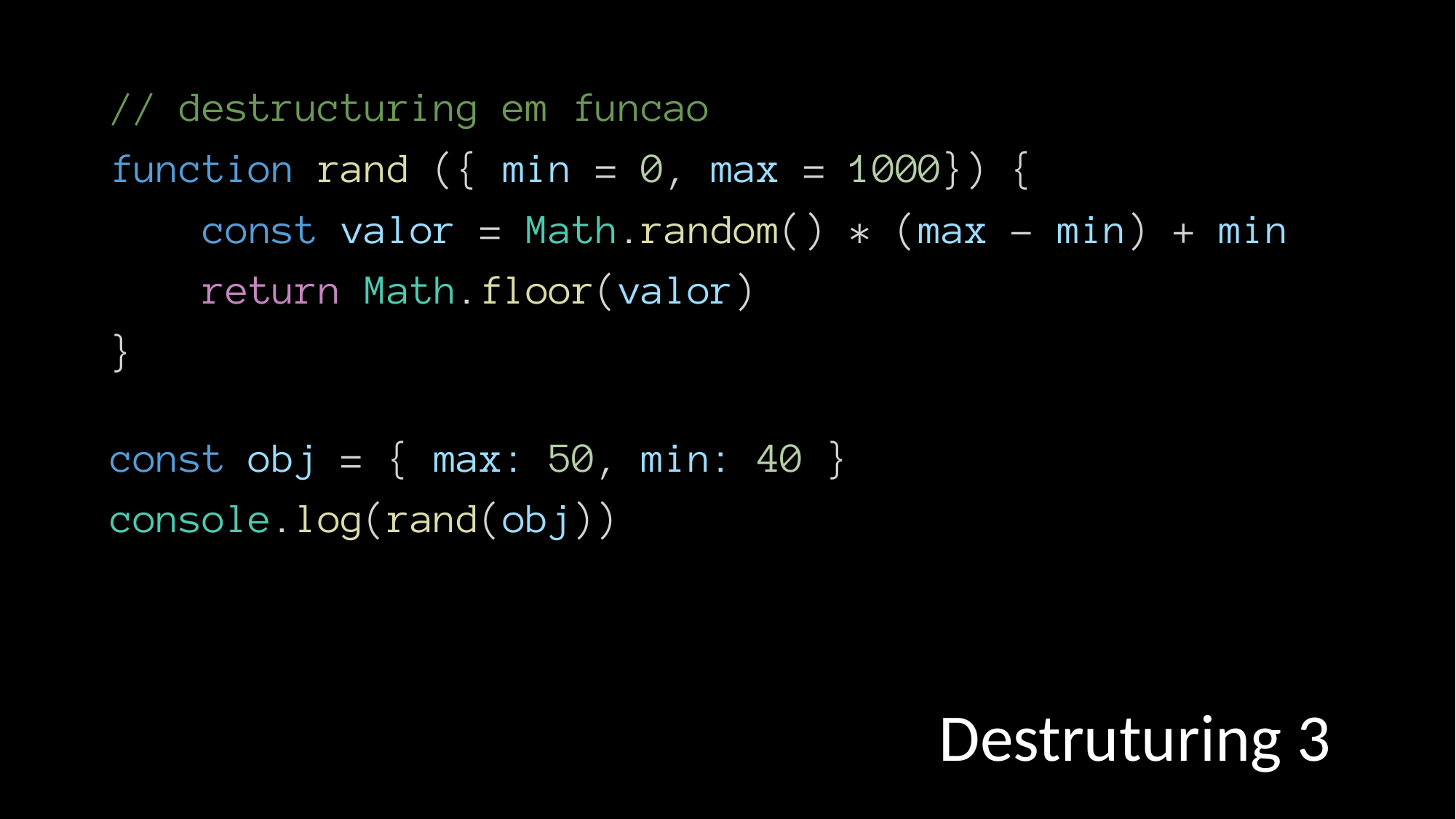

// destructuring em funcao
function rand ({ min = 0, max = 1000}) {
    const valor = Math.random() * (max - min) + min
    return Math.floor(valor)
}
const obj = { max: 50, min: 40 }
console.log(rand(obj))

# Destruturing 3